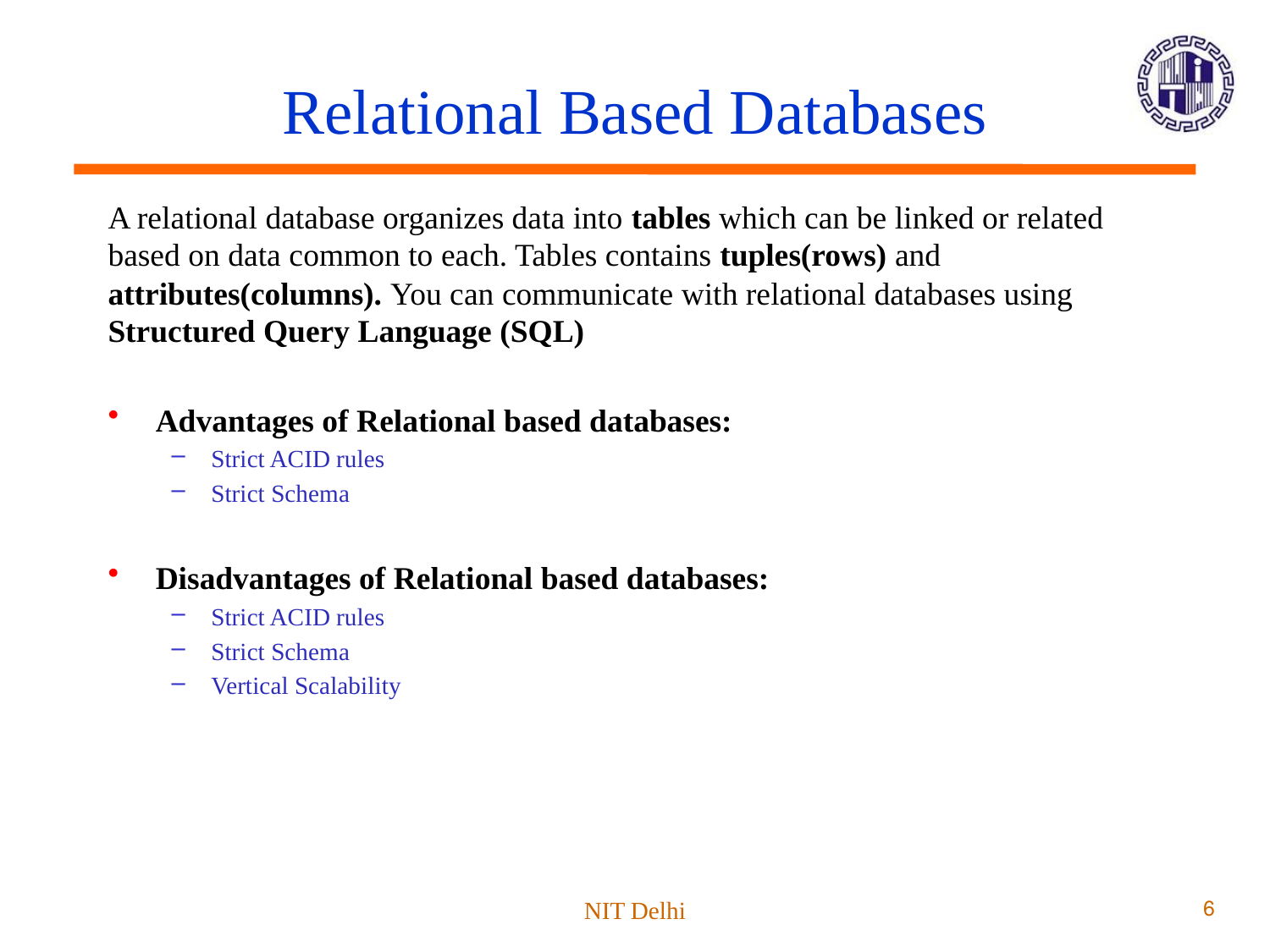

# Relational Based Databases
A relational database organizes data into tables which can be linked or related based on data common to each. Tables contains tuples(rows) and attributes(columns). You can communicate with relational databases using Structured Query Language (SQL)

Advantages of Relational based databases:
Strict ACID rules
Strict Schema

Disadvantages of Relational based databases:
Strict ACID rules
Strict Schema
Vertical Scalability

NIT Delhi
6